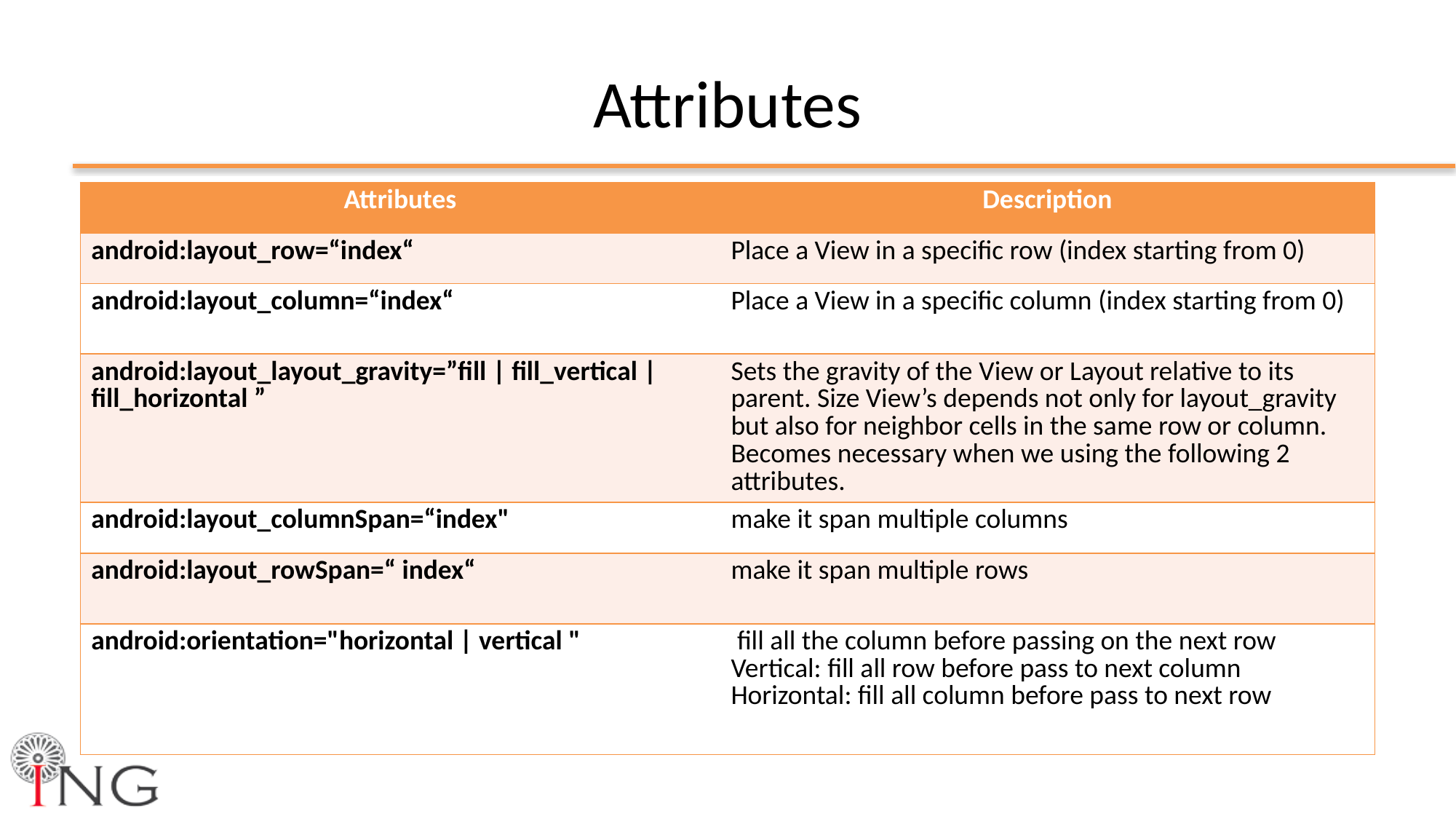

# Attributes
| Attributes | Description |
| --- | --- |
| android:layout\_row=“index“ | Place a View in a specific row (index starting from 0) |
| android:layout\_column=“index“ | Place a View in a specific column (index starting from 0) |
| android:layout\_layout\_gravity=”fill | fill\_vertical | fill\_horizontal ” | Sets the gravity of the View or Layout relative to its parent. Size View’s depends not only for layout\_gravity but also for neighbor cells in the same row or column. Becomes necessary when we using the following 2 attributes. |
| android:layout\_columnSpan=“index" | make it span multiple columns |
| android:layout\_rowSpan=“ index“ | make it span multiple rows |
| android:orientation="horizontal | vertical " | fill all the column before passing on the next row Vertical: fill all row before pass to next column Horizontal: fill all column before pass to next row |